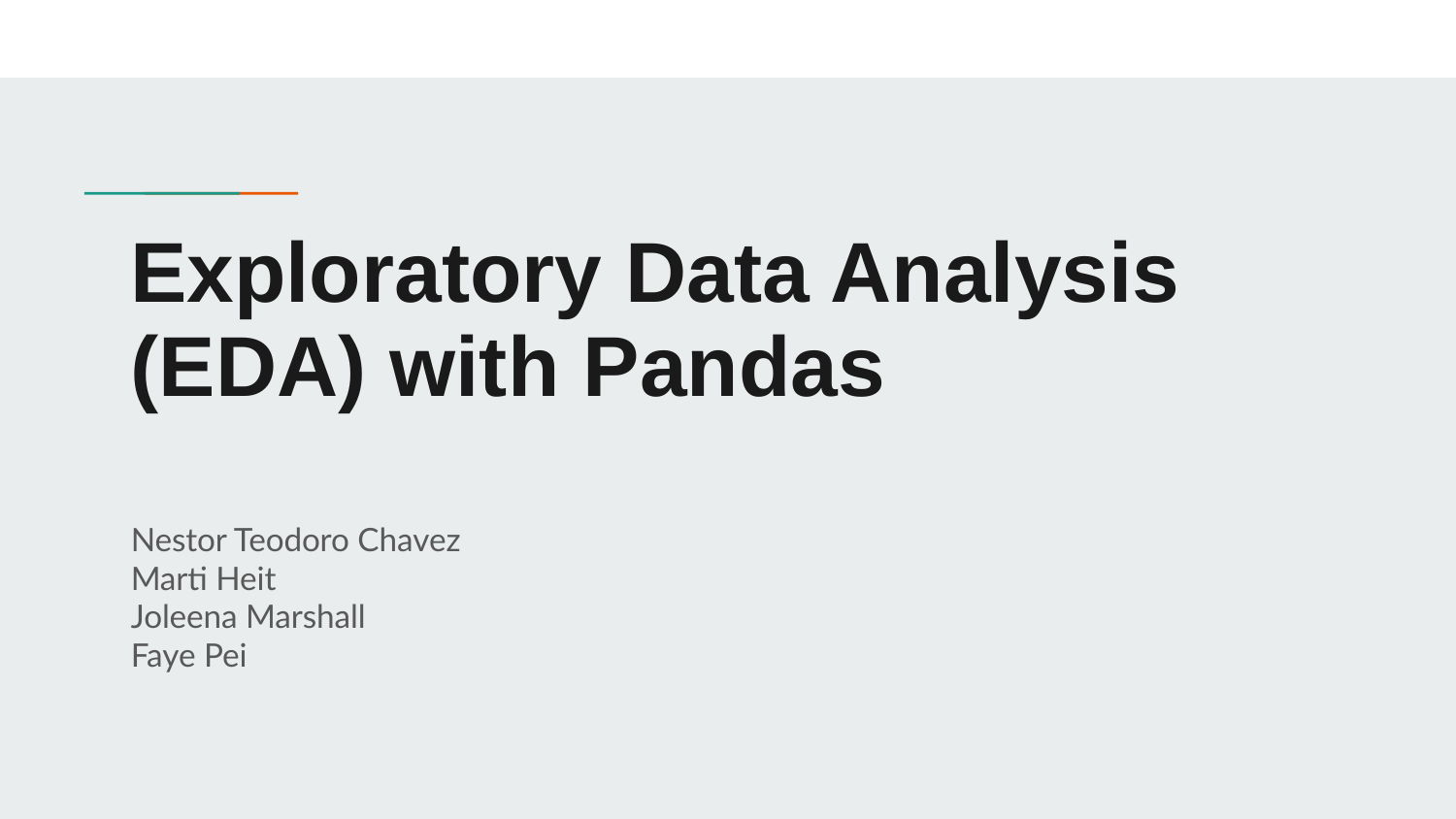

# Exploratory Data Analysis (EDA) with Pandas
Nestor Teodoro Chavez
Marti Heit
Joleena Marshall
Faye Pei